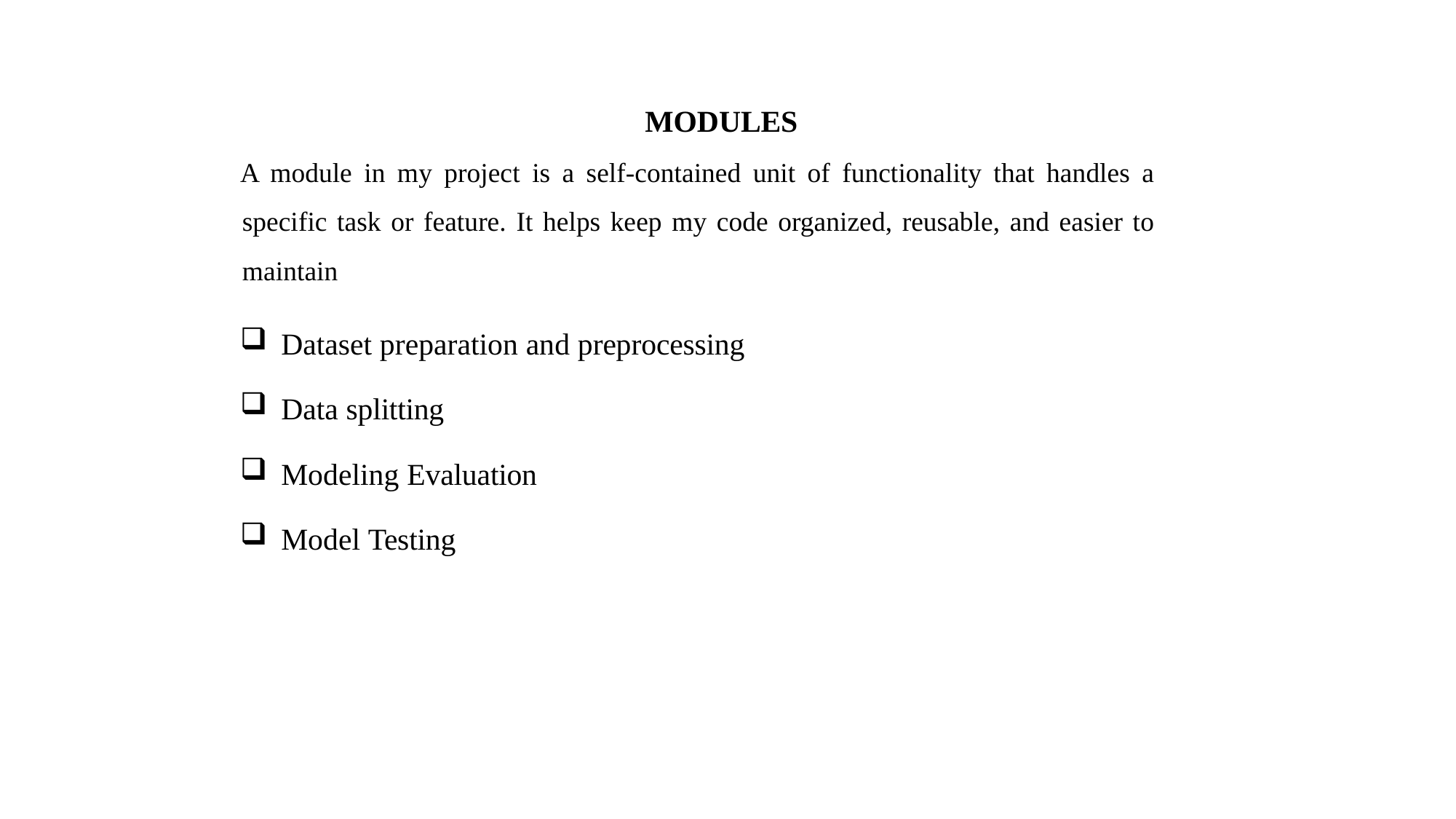

MODULES
A module in my project is a self-contained unit of functionality that handles a specific task or feature. It helps keep my code organized, reusable, and easier to maintain
Dataset preparation and preprocessing
Data splitting
Modeling Evaluation
Model Testing